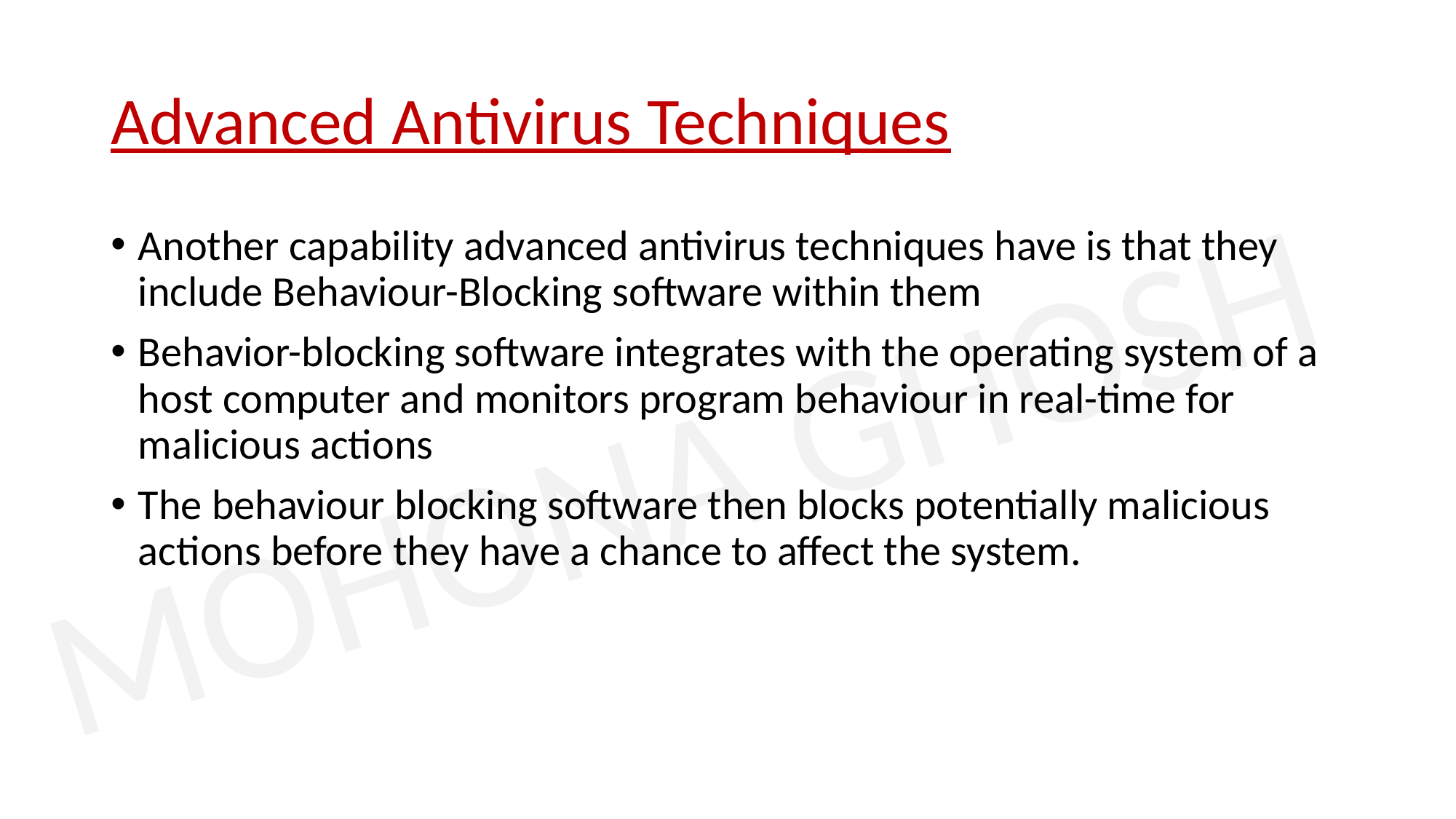

# Advanced Antivirus Techniques
Another capability advanced antivirus techniques have is that they include Behaviour-Blocking software within them
Behavior-blocking software integrates with the operating system of a host computer and monitors program behaviour in real-time for malicious actions
The behaviour blocking software then blocks potentially malicious actions before they have a chance to affect the system.